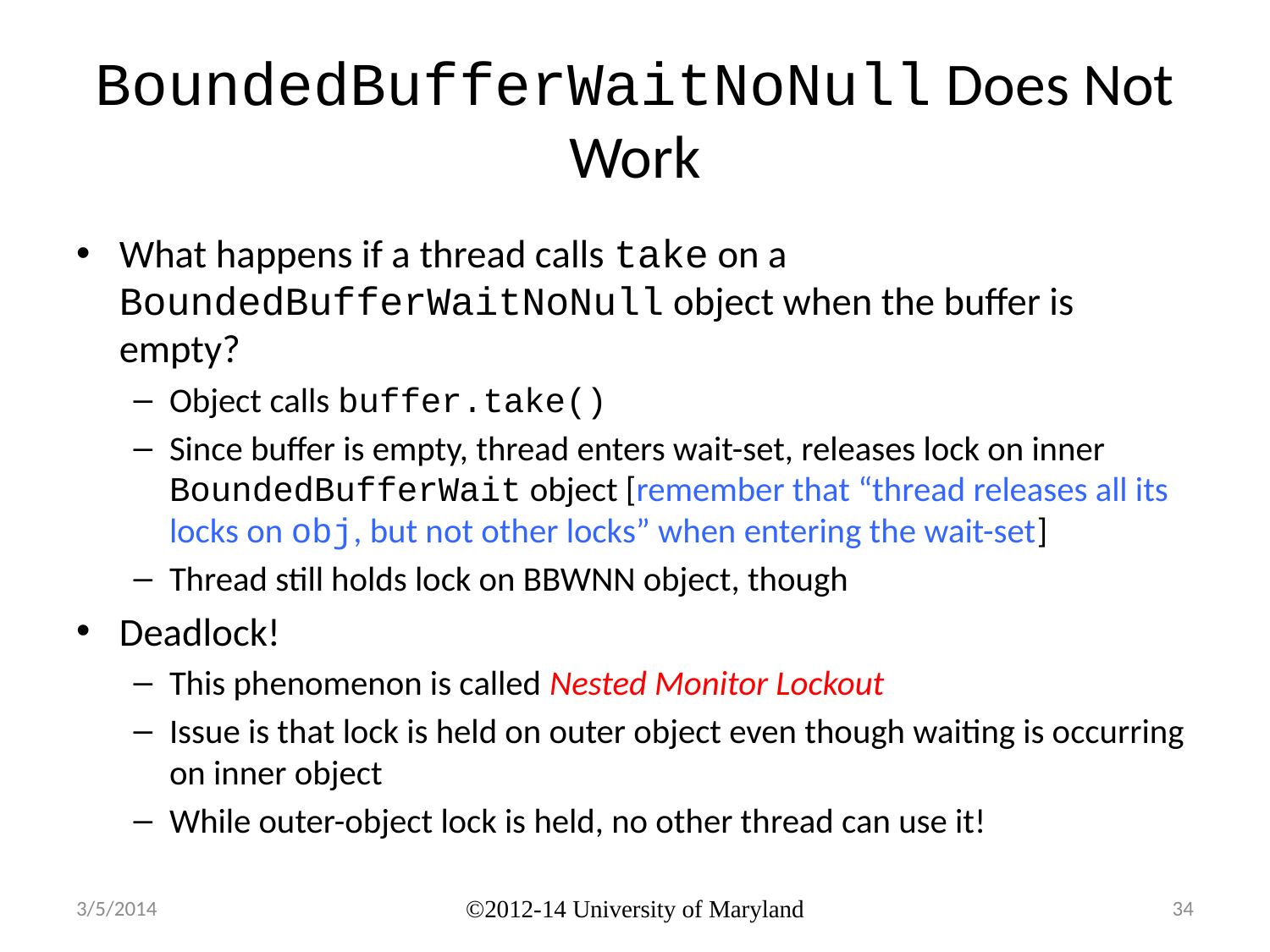

# BoundedBufferWaitNoNull Does Not Work
What happens if a thread calls take on a BoundedBufferWaitNoNull object when the buffer is empty?
Object calls buffer.take()
Since buffer is empty, thread enters wait-set, releases lock on inner BoundedBufferWait object [remember that “thread releases all its locks on obj, but not other locks” when entering the wait-set]
Thread still holds lock on BBWNN object, though
Deadlock!
This phenomenon is called Nested Monitor Lockout
Issue is that lock is held on outer object even though waiting is occurring on inner object
While outer-object lock is held, no other thread can use it!
3/5/2014
©2012-14 University of Maryland
34